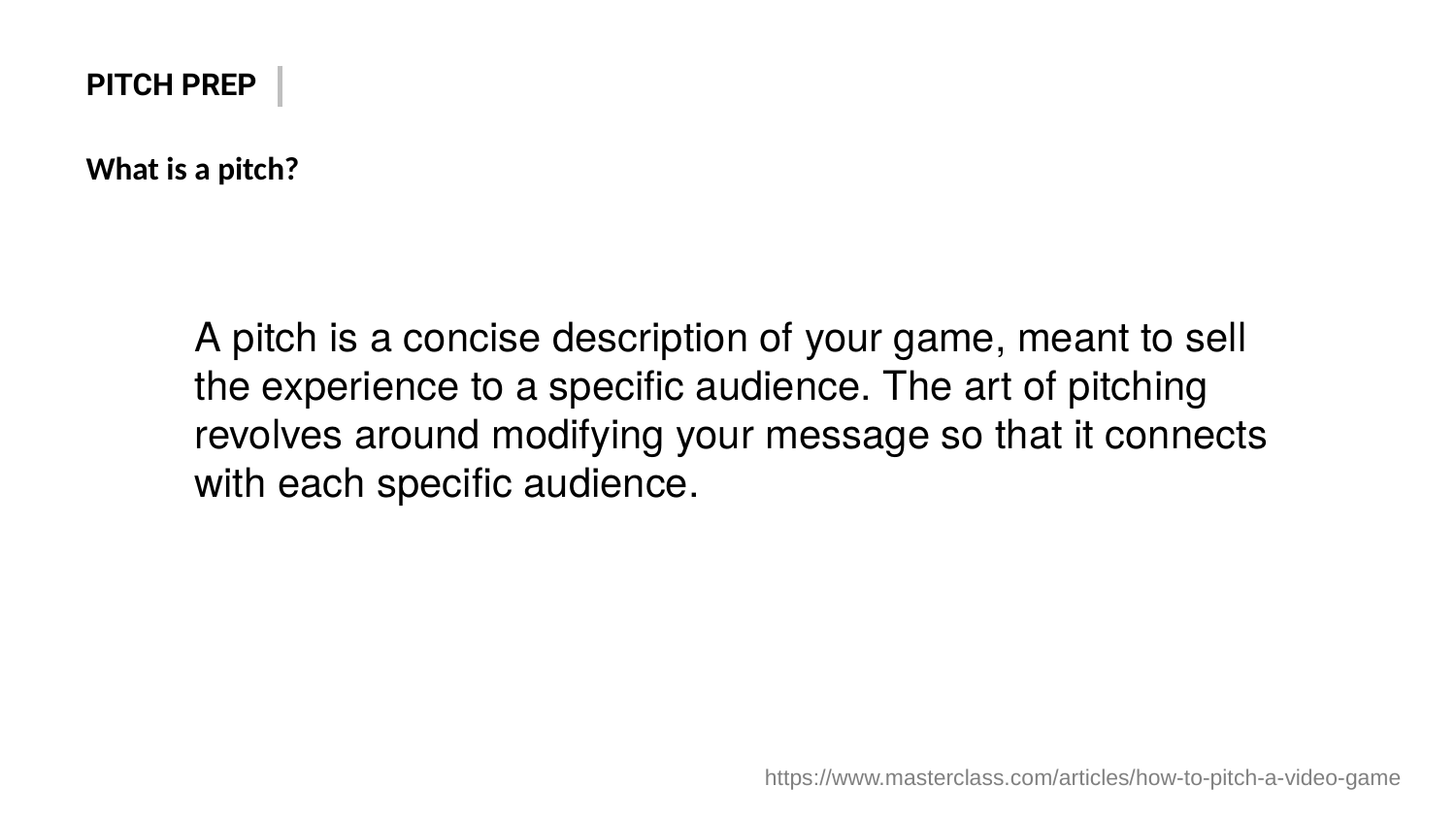

PITCH PREP

What is a pitch?
A pitch is a concise description of your game, meant to sell the experience to a specific audience. The art of pitching revolves around modifying your message so that it connects with each specific audience.
https://www.masterclass.com/articles/how-to-pitch-a-video-game